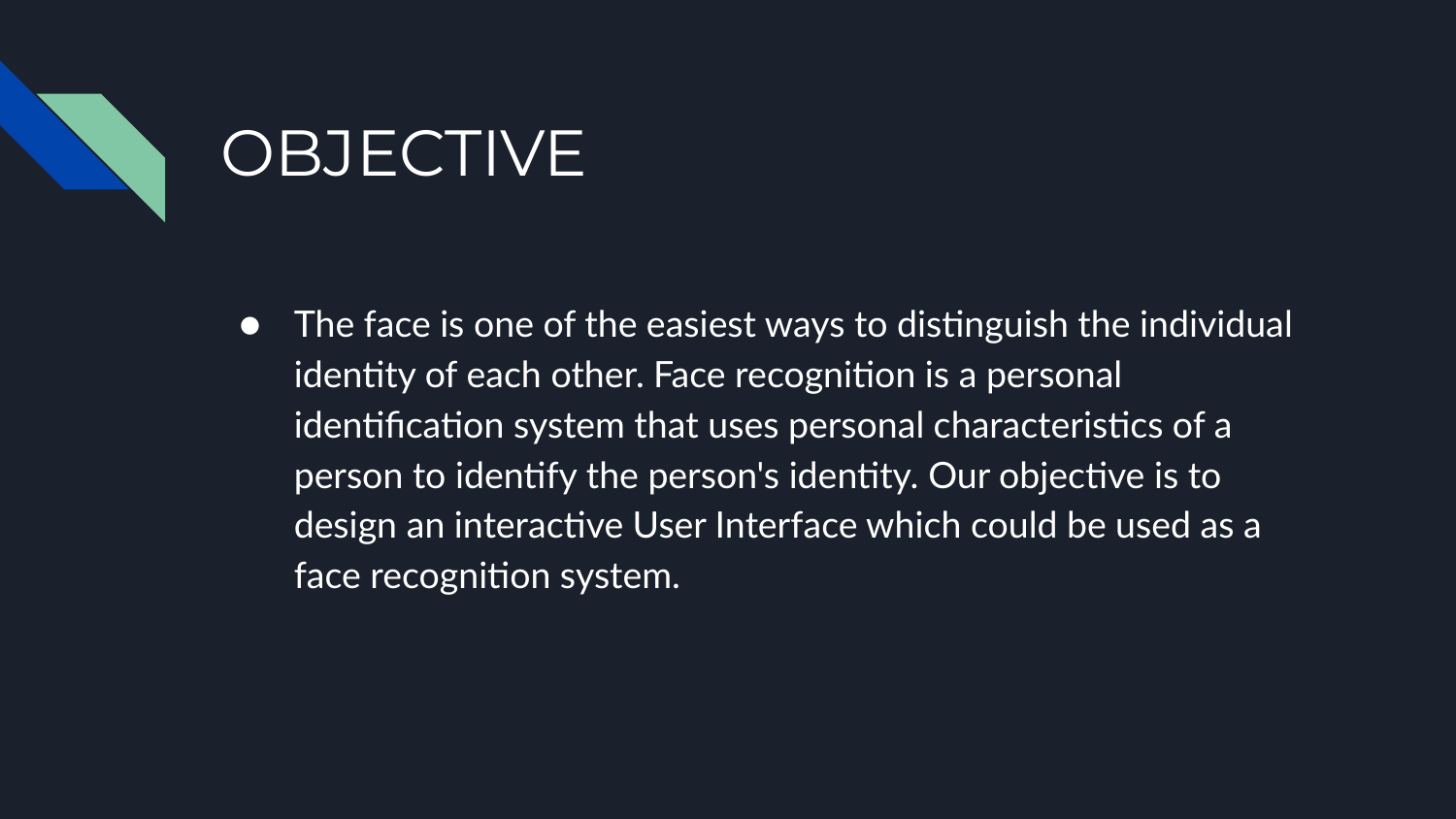

# OBJECTIVE
The face is one of the easiest ways to distinguish the individual identity of each other. Face recognition is a personal identification system that uses personal characteristics of a person to identify the person's identity. Our objective is to design an interactive User Interface which could be used as a face recognition system.